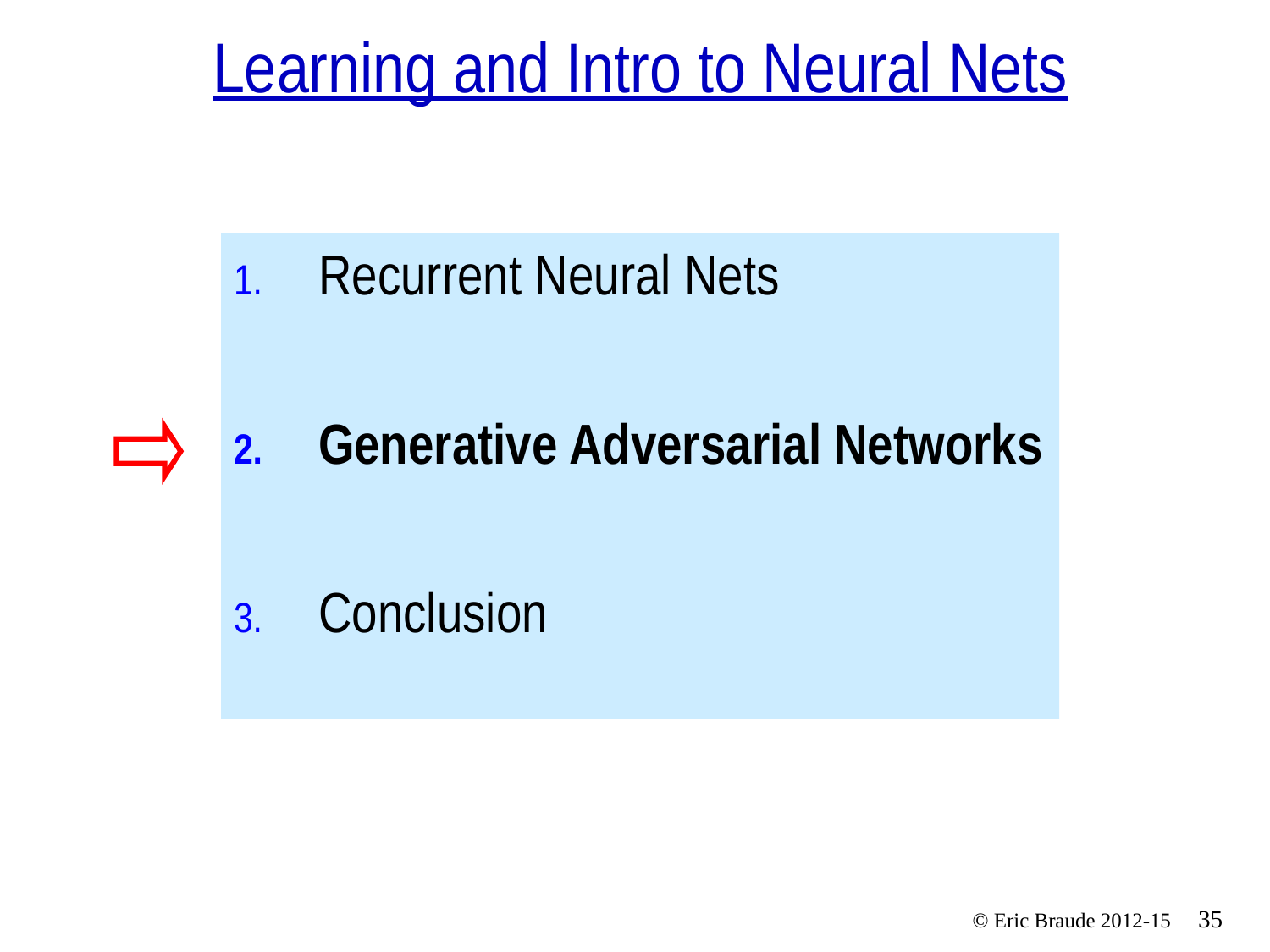

# Learning and Intro to Neural Nets
Recurrent Neural Nets

Generative Adversarial Networks

Conclusion